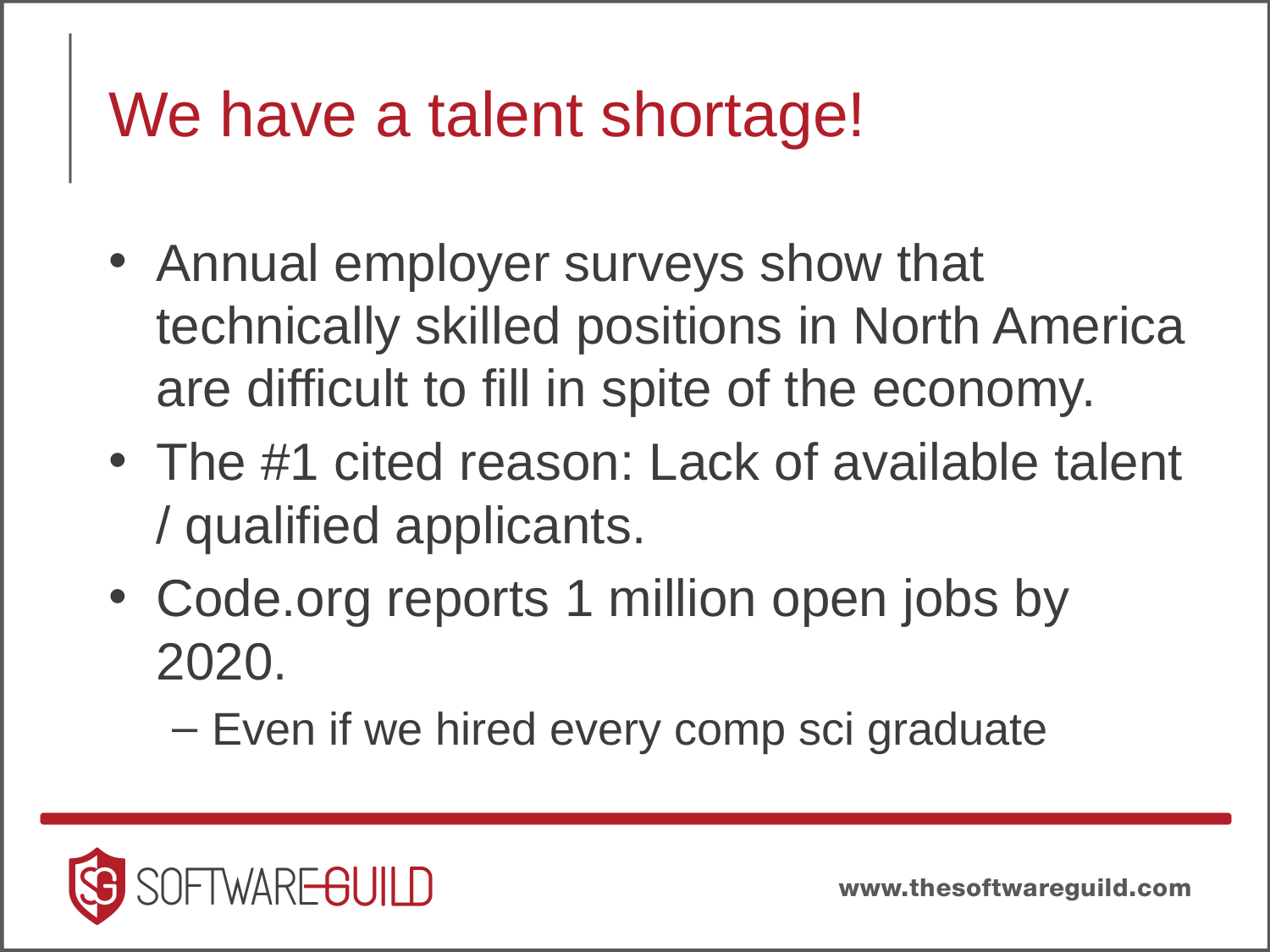

# We have a talent shortage!
Annual employer surveys show that technically skilled positions in North America are difficult to fill in spite of the economy.
The #1 cited reason: Lack of available talent / qualified applicants.
Code.org reports 1 million open jobs by 2020.
Even if we hired every comp sci graduate